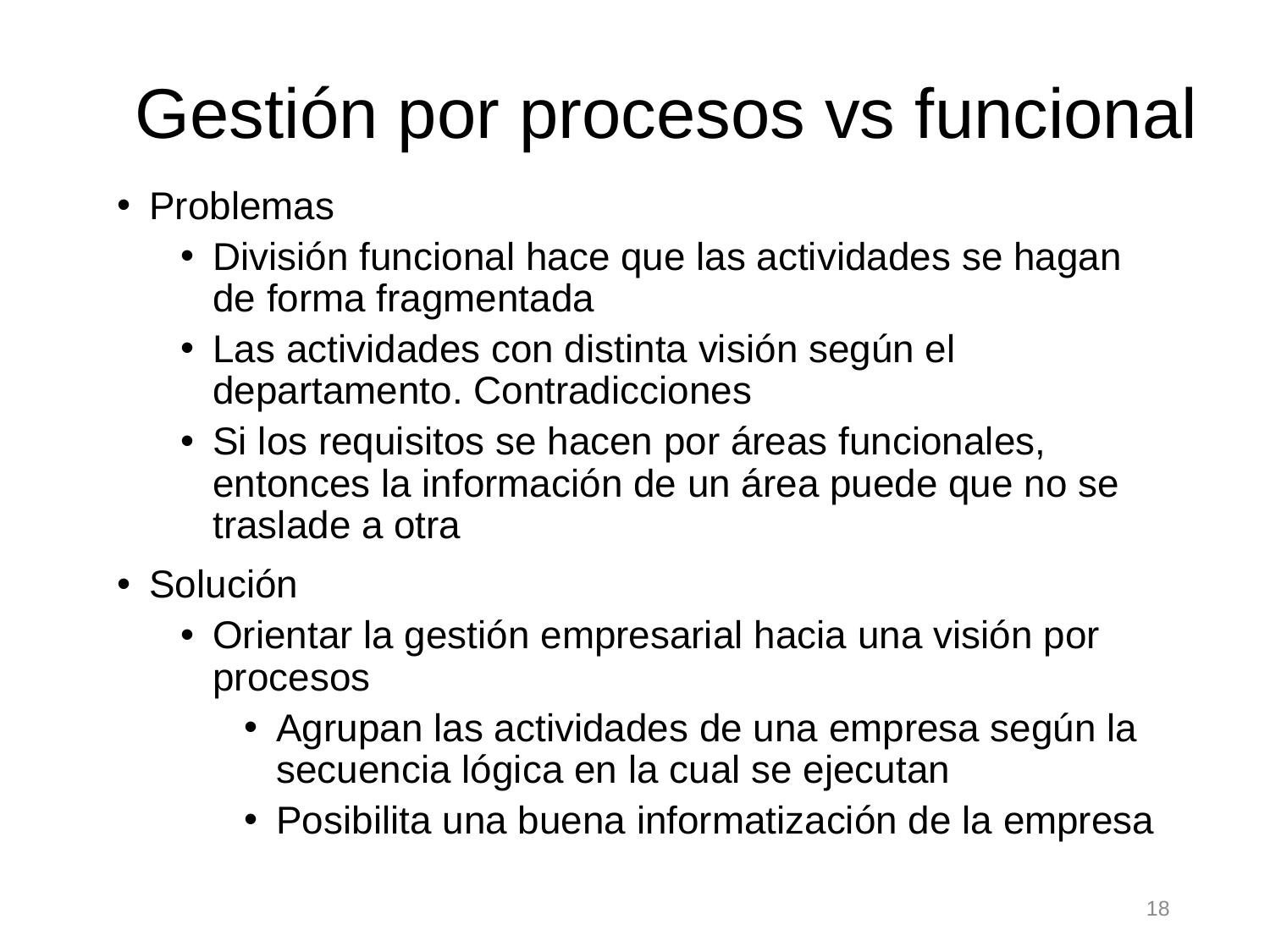

# Gestión por procesos vs funcional
Problemas
División funcional hace que las actividades se hagan de forma fragmentada
Las actividades con distinta visión según el departamento. Contradicciones
Si los requisitos se hacen por áreas funcionales, entonces la información de un área puede que no se traslade a otra
Solución
Orientar la gestión empresarial hacia una visión por procesos
Agrupan las actividades de una empresa según la secuencia lógica en la cual se ejecutan
Posibilita una buena informatización de la empresa
18